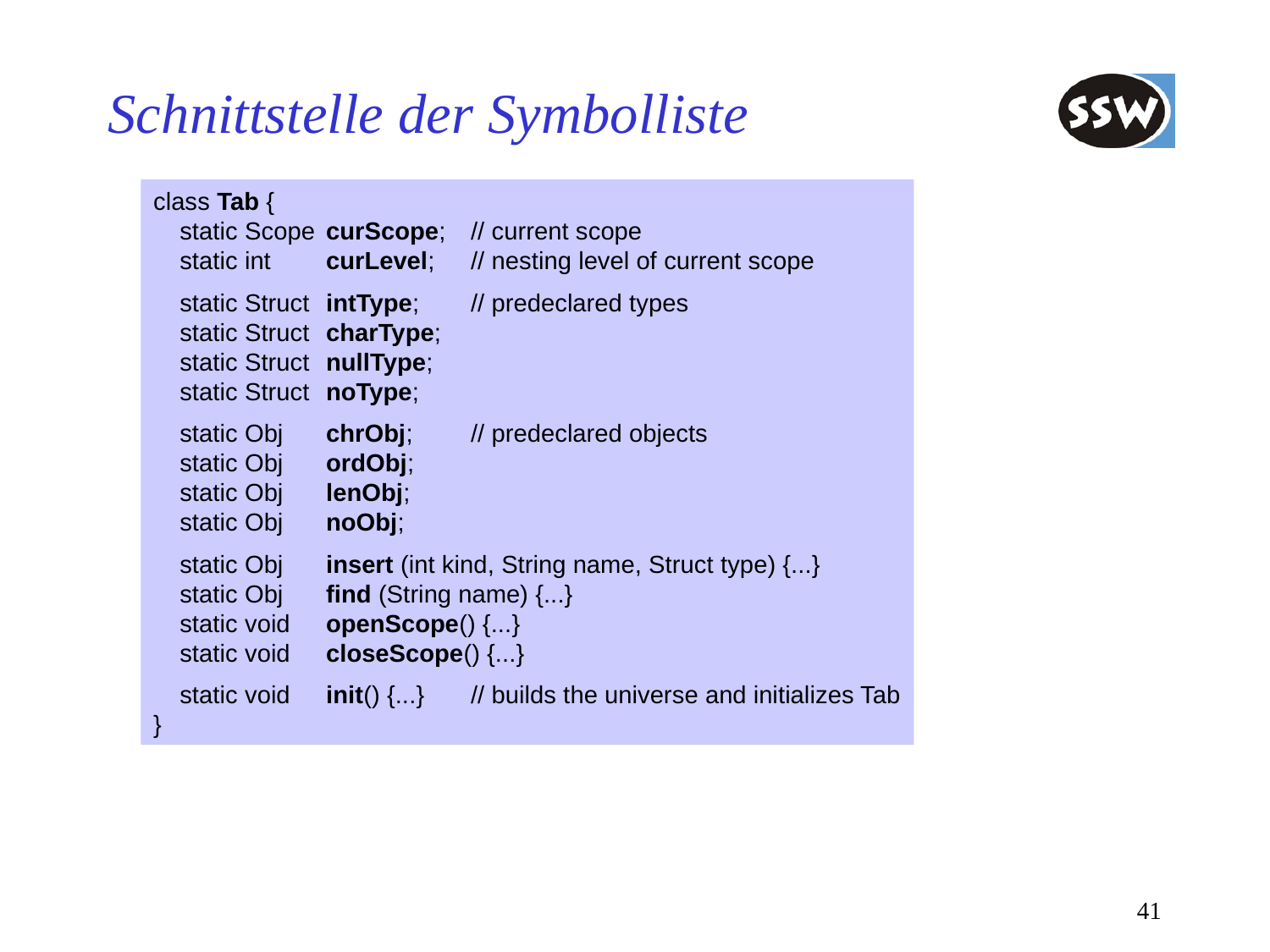

# Schnittstelle der Symbolliste
class Tab {
	static Scope	curScope;	// current scope
	static int	curLevel;	// nesting level of current scope
	static Struct	intType;	// predeclared types
	static Struct	charType;
	static Struct	nullType;
	static Struct	noType;
	static Obj	chrObj;	// predeclared objects
	static Obj	ordObj;
	static Obj	lenObj;
	static Obj	noObj;
	static Obj	insert (int kind, String name, Struct type) {...}
	static Obj	find (String name) {...}
	static void	openScope() {...}
	static void	closeScope() {...}
	static void	init() {...}	// builds the universe and initializes Tab
}
41